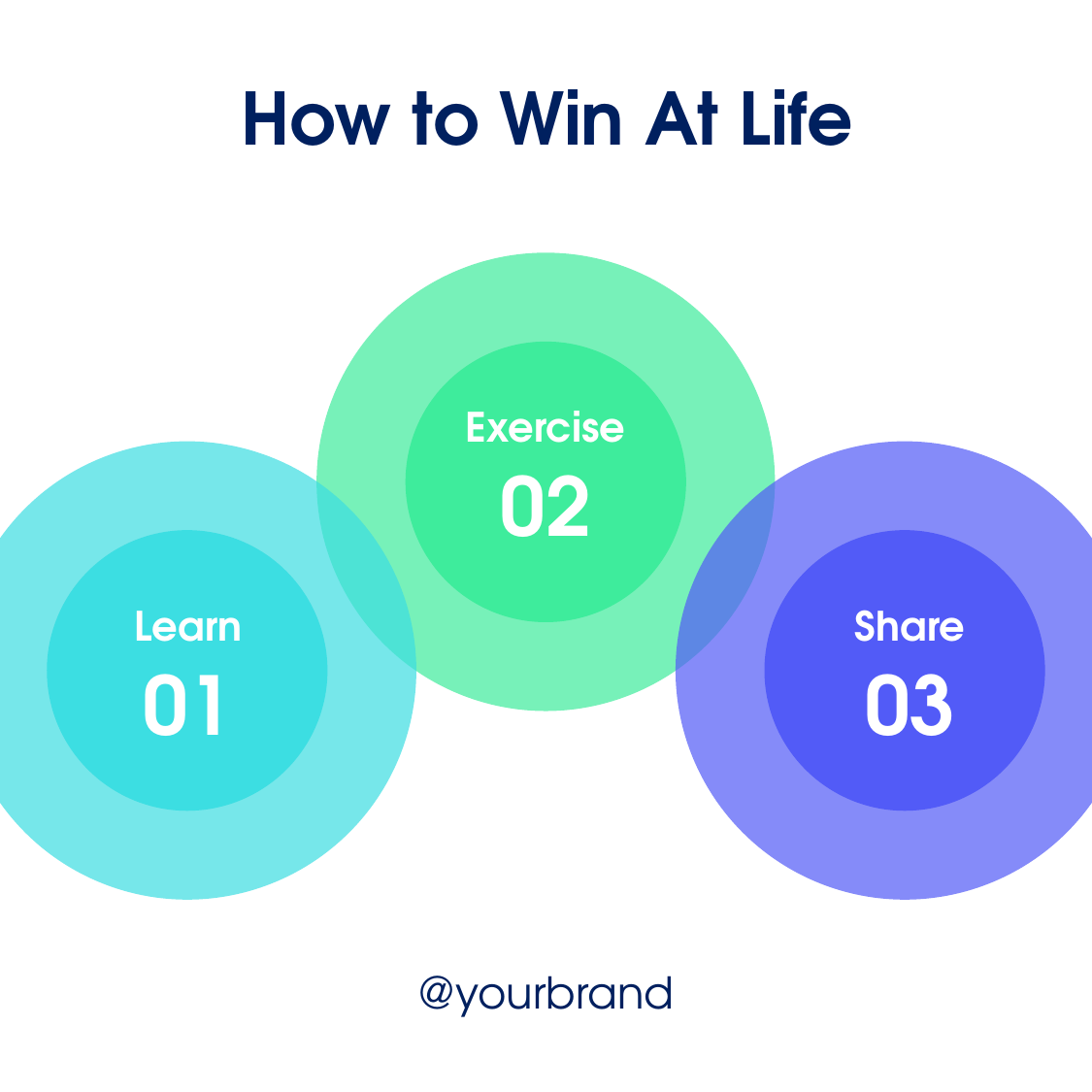

How to Win At Life

Exercise
02
Learn
Share
01
03
@yourbrand